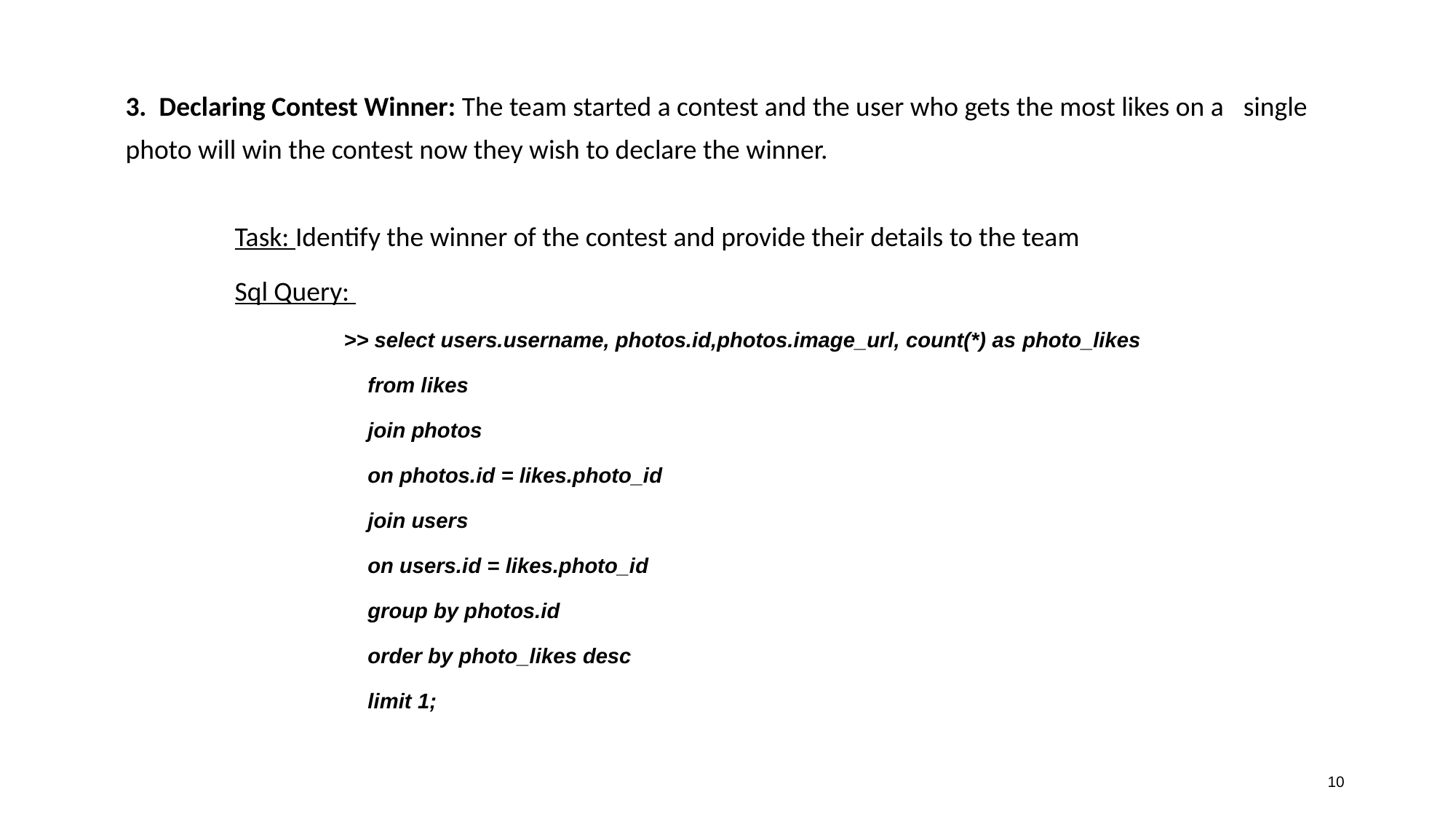

3.  Declaring Contest Winner: The team started a contest and the user who gets the most likes on a   single photo will win the contest now they wish to declare the winner.
Task: Identify the winner of the contest and provide their details to the team
Sql Query:
>> select users.username, photos.id,photos.image_url, count(*) as photo_likes
    from likes
    join photos
    on photos.id = likes.photo_id
    join users
    on users.id = likes.photo_id
    group by photos.id
    order by photo_likes desc
    limit 1;

10